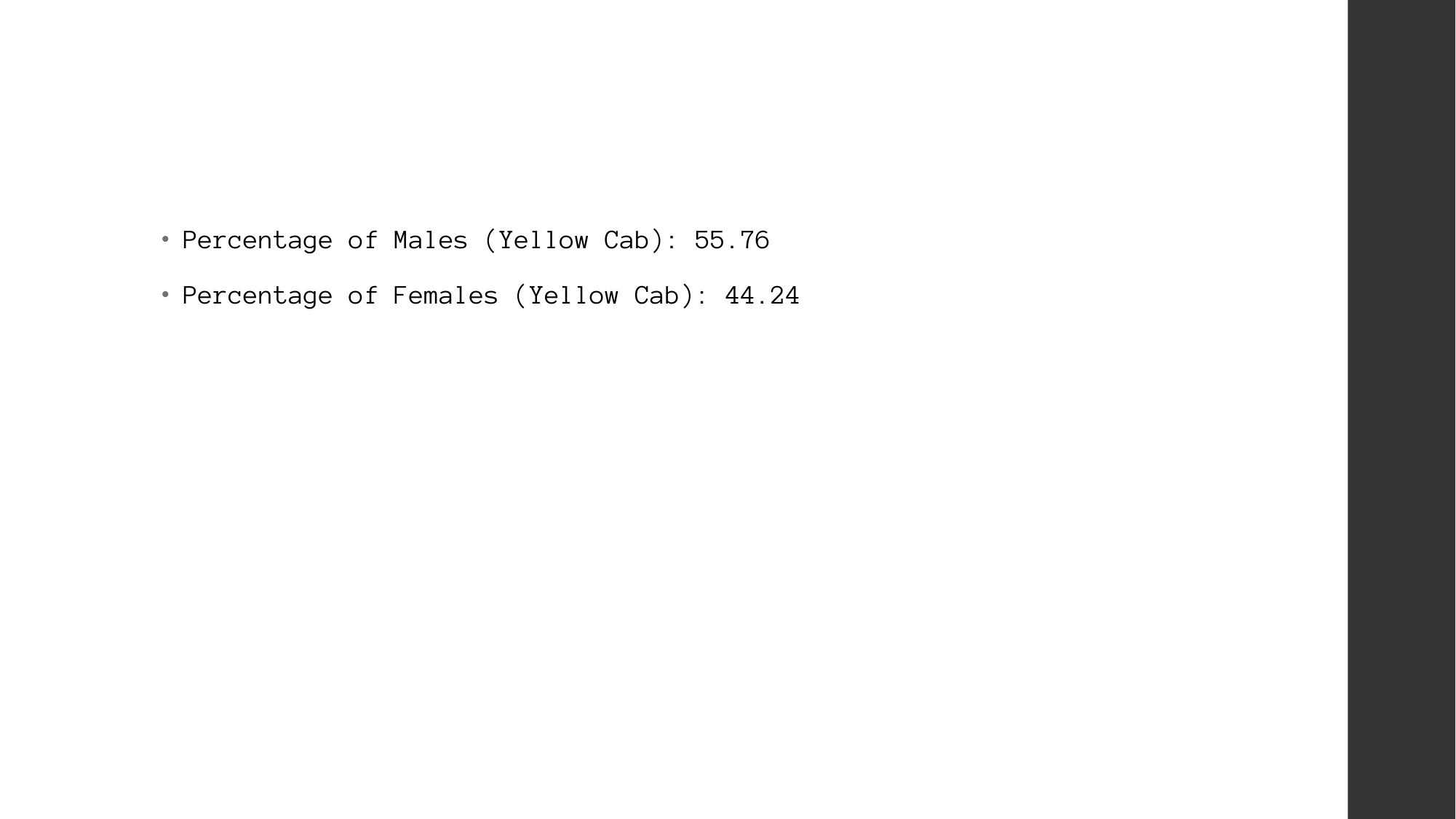

#
Percentage of Males (Yellow Cab): 55.76
Percentage of Females (Yellow Cab): 44.24